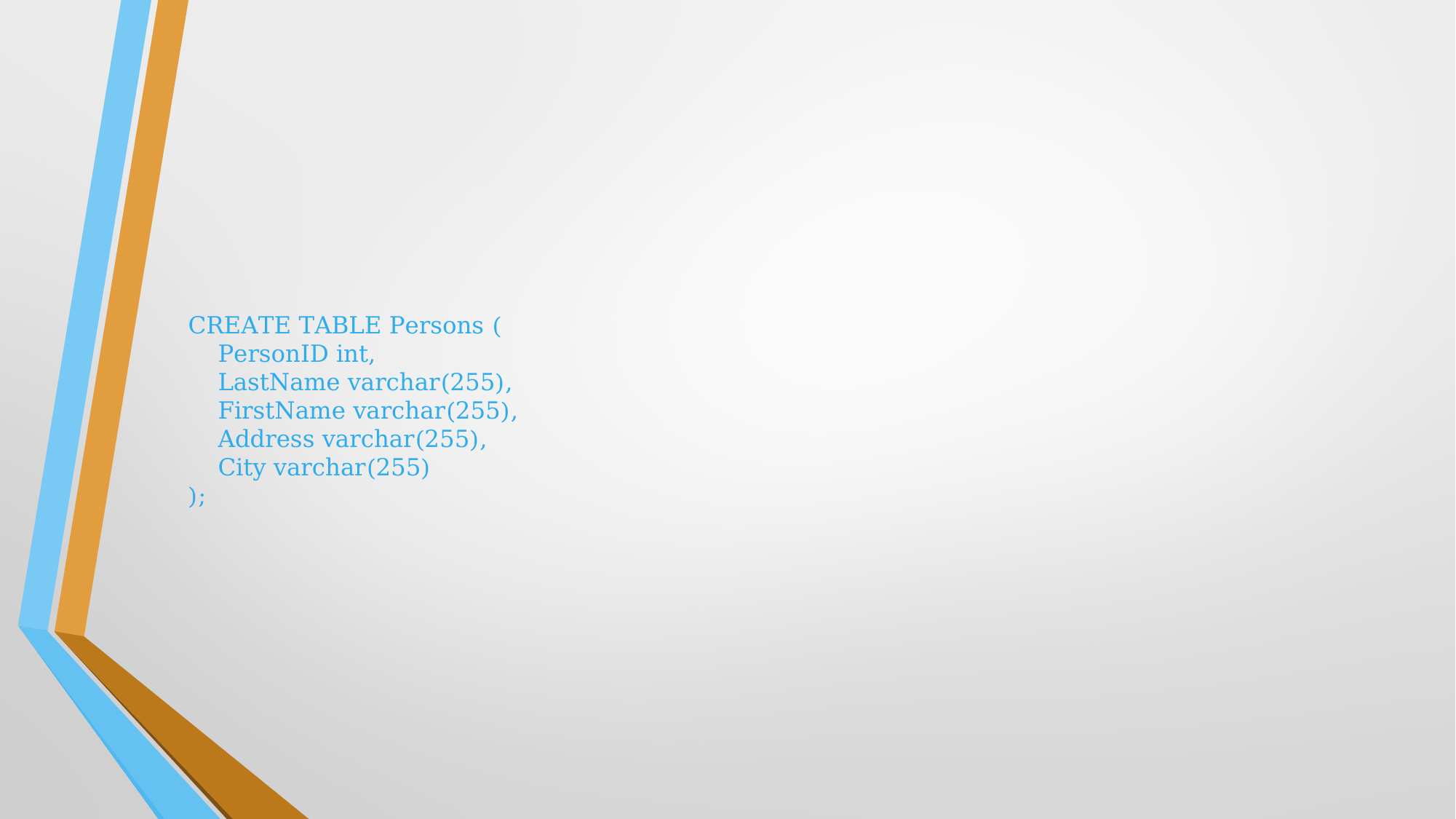

# CREATE TABLE Persons ( PersonID int, LastName varchar(255), FirstName varchar(255), Address varchar(255), City varchar(255) );